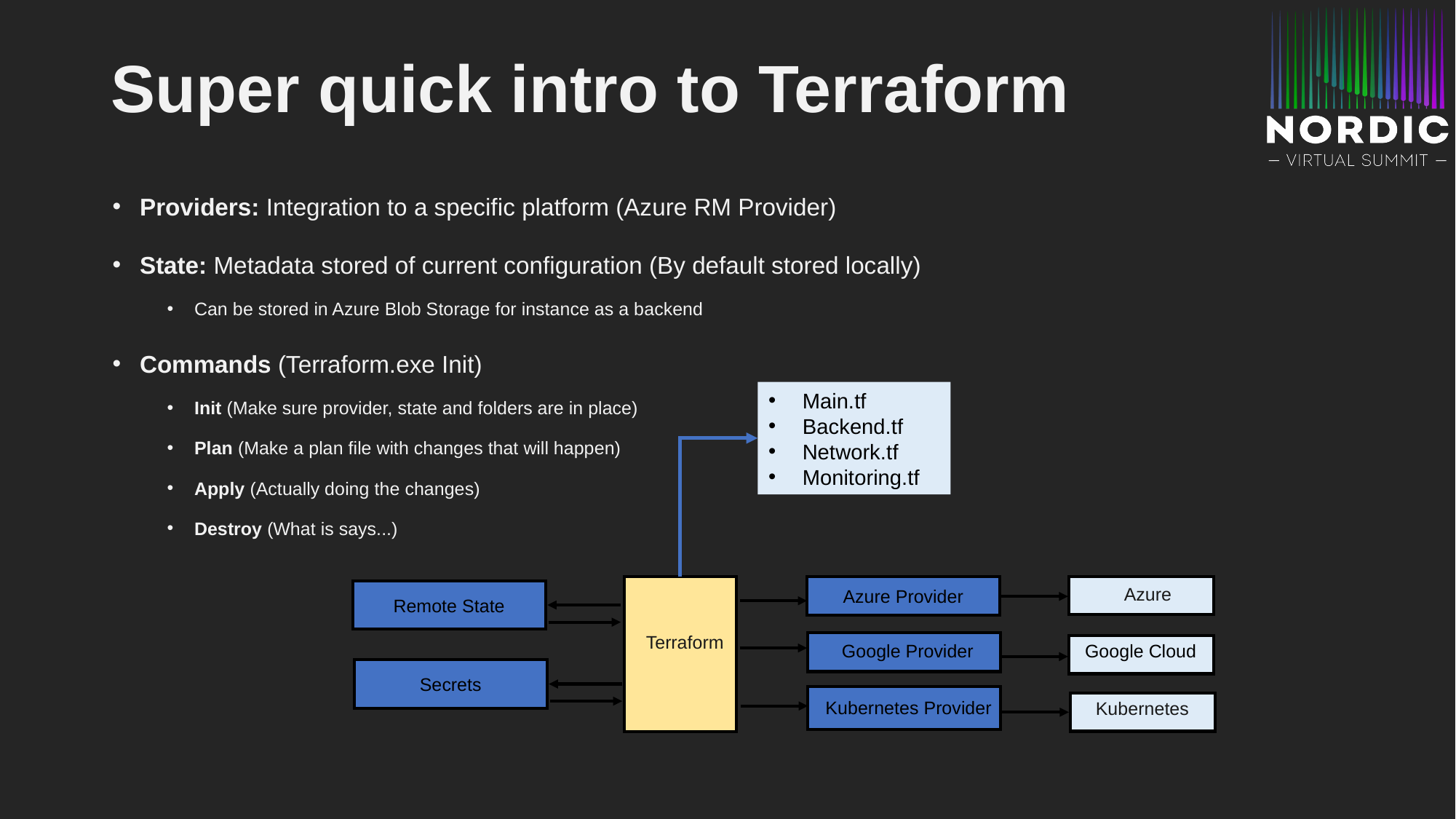

# Super quick intro to Terraform
Providers: Integration to a specific platform (Azure RM Provider)
State: Metadata stored of current configuration (By default stored locally)
Can be stored in Azure Blob Storage for instance as a backend
Commands (Terraform.exe Init)
Init (Make sure provider, state and folders are in place)
Plan (Make a plan file with changes that will happen)
Apply (Actually doing the changes)
Destroy (What is says...)

Main.tf
Backend.tf
Network.tf
Monitoring.tf

Remote State
Azure
Azure Provider
Terraform

Google Provider
Google Cloud
Secrets

Kubernetes Provider
Kubernetes